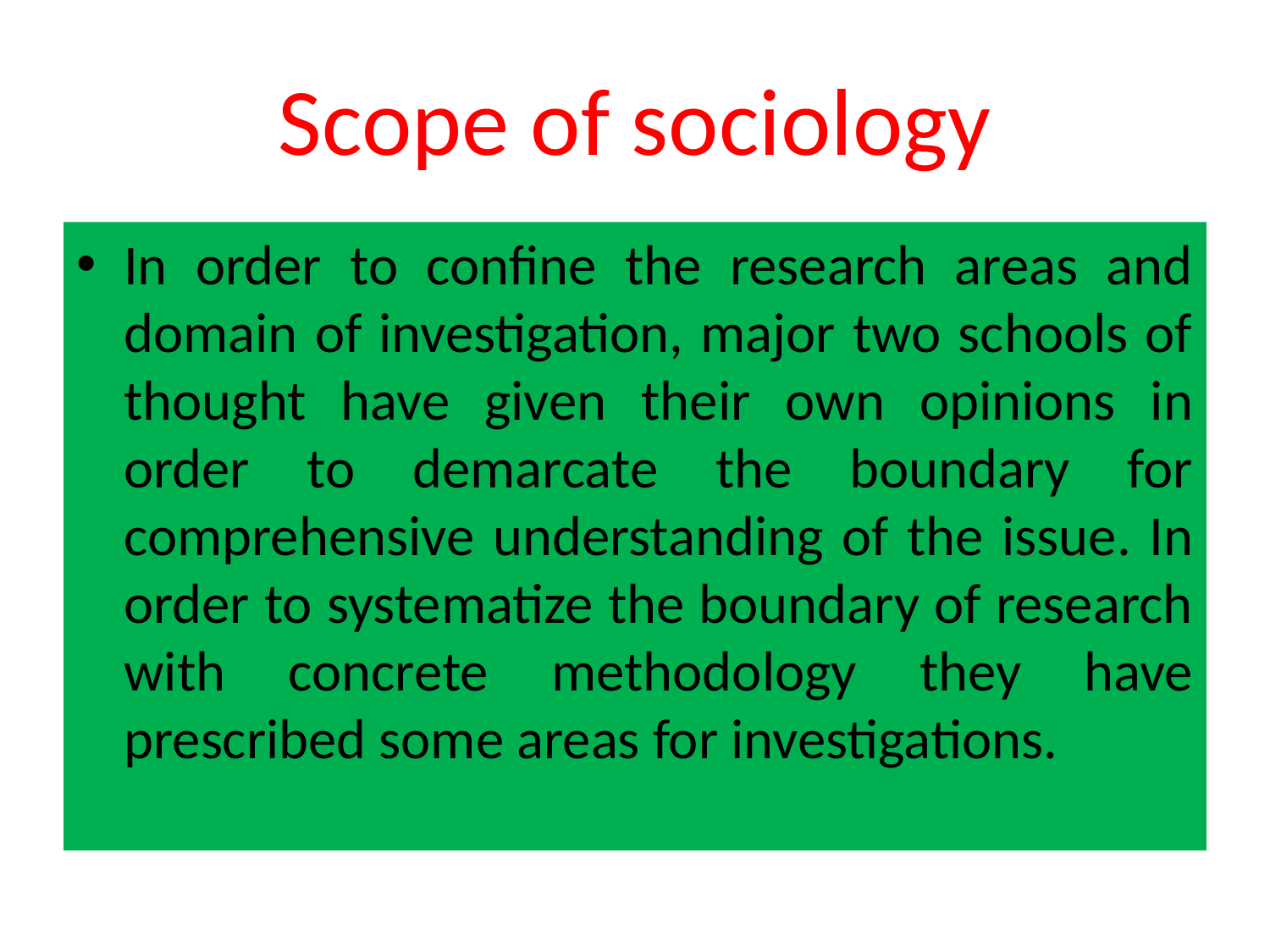

# Scope of sociology
In order to confine the research areas and domain of investigation, major two schools of thought have given their own opinions in order to demarcate the boundary for comprehensive understanding of the issue. In order to systematize the boundary of research with concrete methodology they have prescribed some areas for investigations.